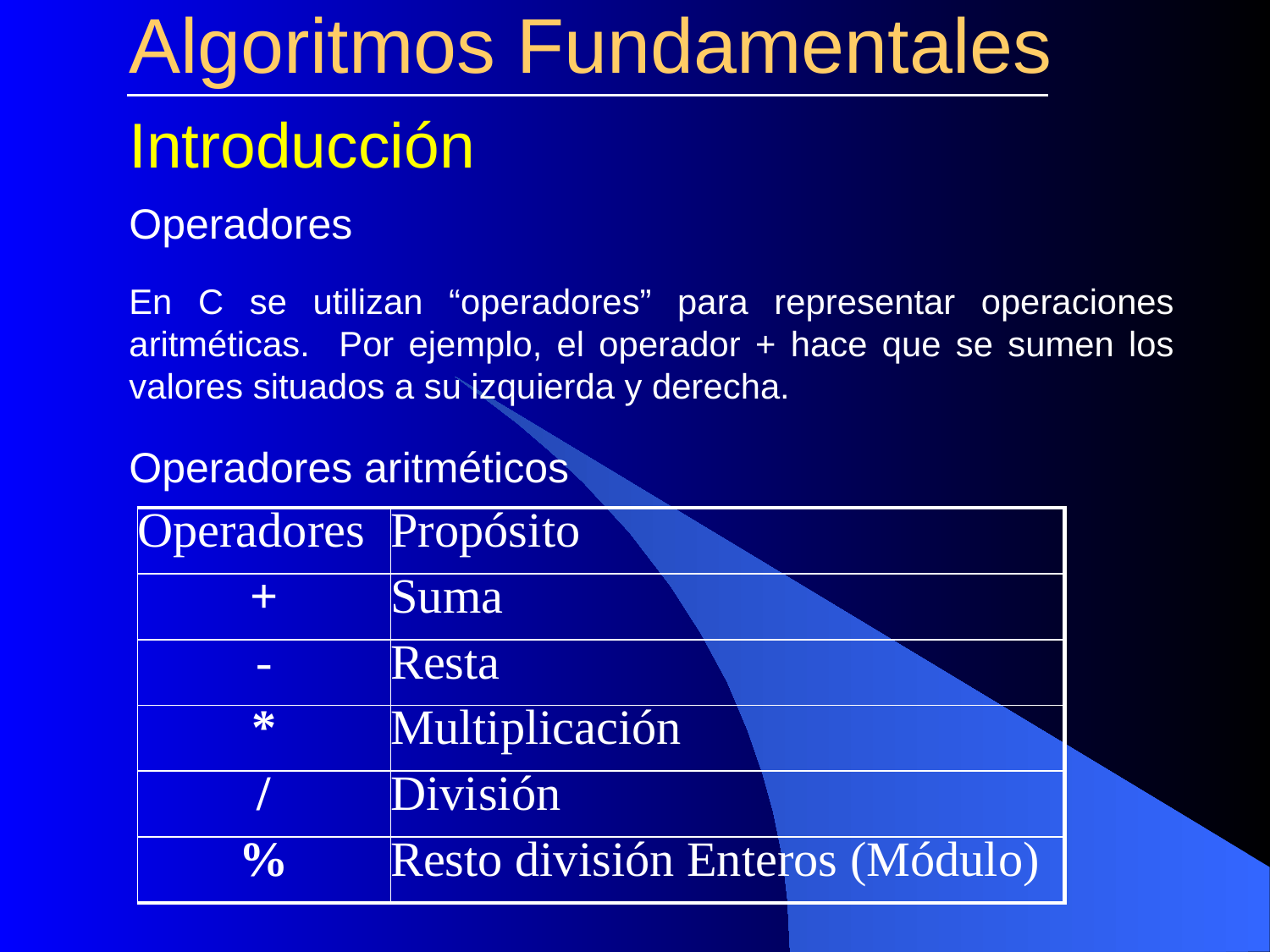

# Algoritmos Fundamentales
Introducción
Operadores
En C se utilizan “operadores” para representar operaciones aritméticas.  Por ejemplo, el operador + hace que se sumen los valores situados a su izquierda y derecha.
Operadores aritméticos
| Operadores | Propósito |
| --- | --- |
| + | Suma |
| - | Resta |
| \* | Multiplicación |
| / | División |
| % | Resto división Enteros (Módulo) |